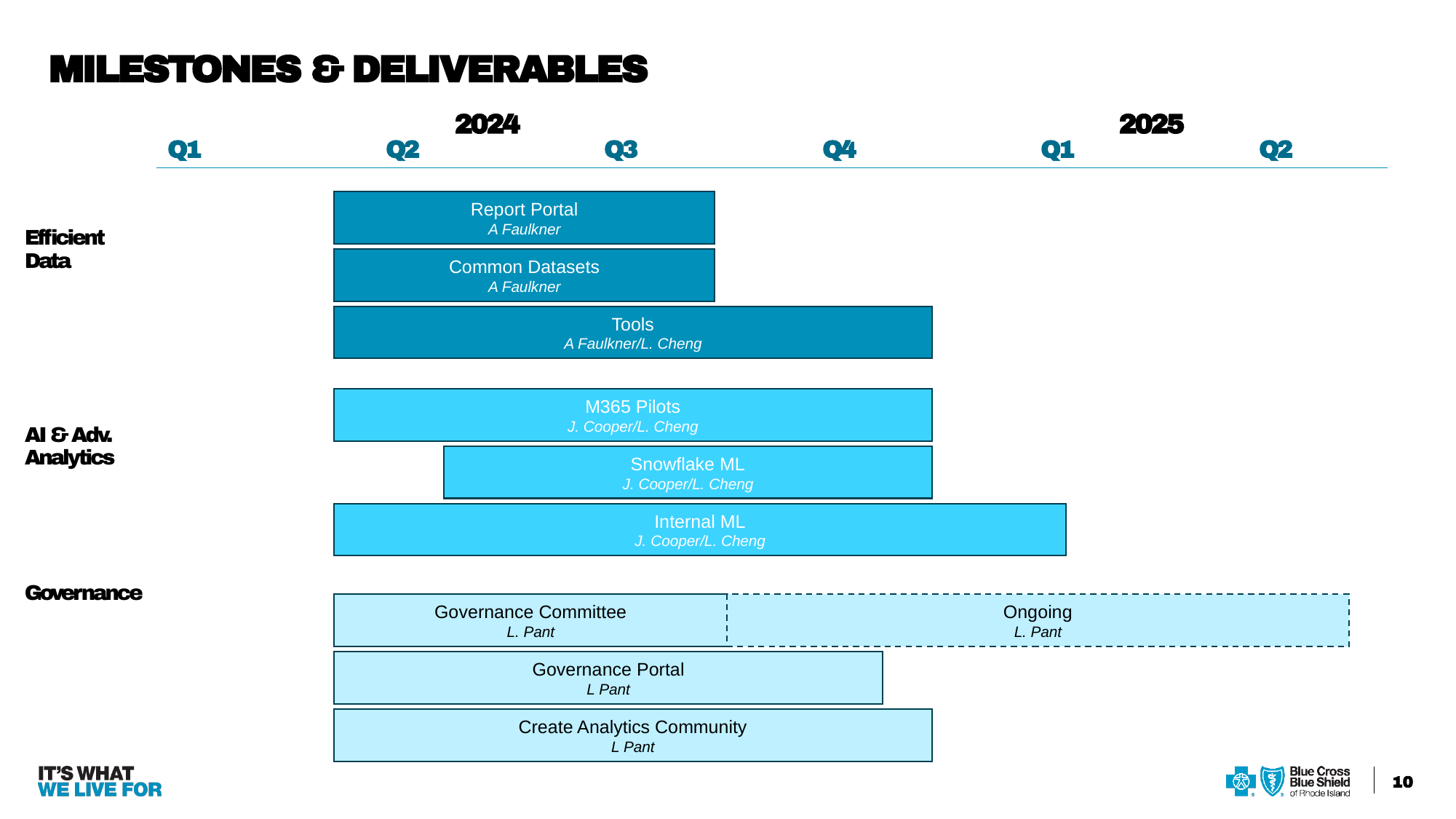

# MILESTONES & DELIVERABLES
2024
2025
Q1		Q2		Q3		Q4		Q1		Q2
Report Portal
A Faulkner
Efficient
Data
Common Datasets
A Faulkner
Tools
A Faulkner/L. Cheng
M365 Pilots
J. Cooper/L. Cheng
AI & Adv.
Analytics
Snowflake ML
J. Cooper/L. Cheng
Internal ML
J. Cooper/L. Cheng
Governance
Governance Committee
L. Pant
Ongoing
L. Pant
Governance Portal
L Pant
Create Analytics Community
L Pant
10